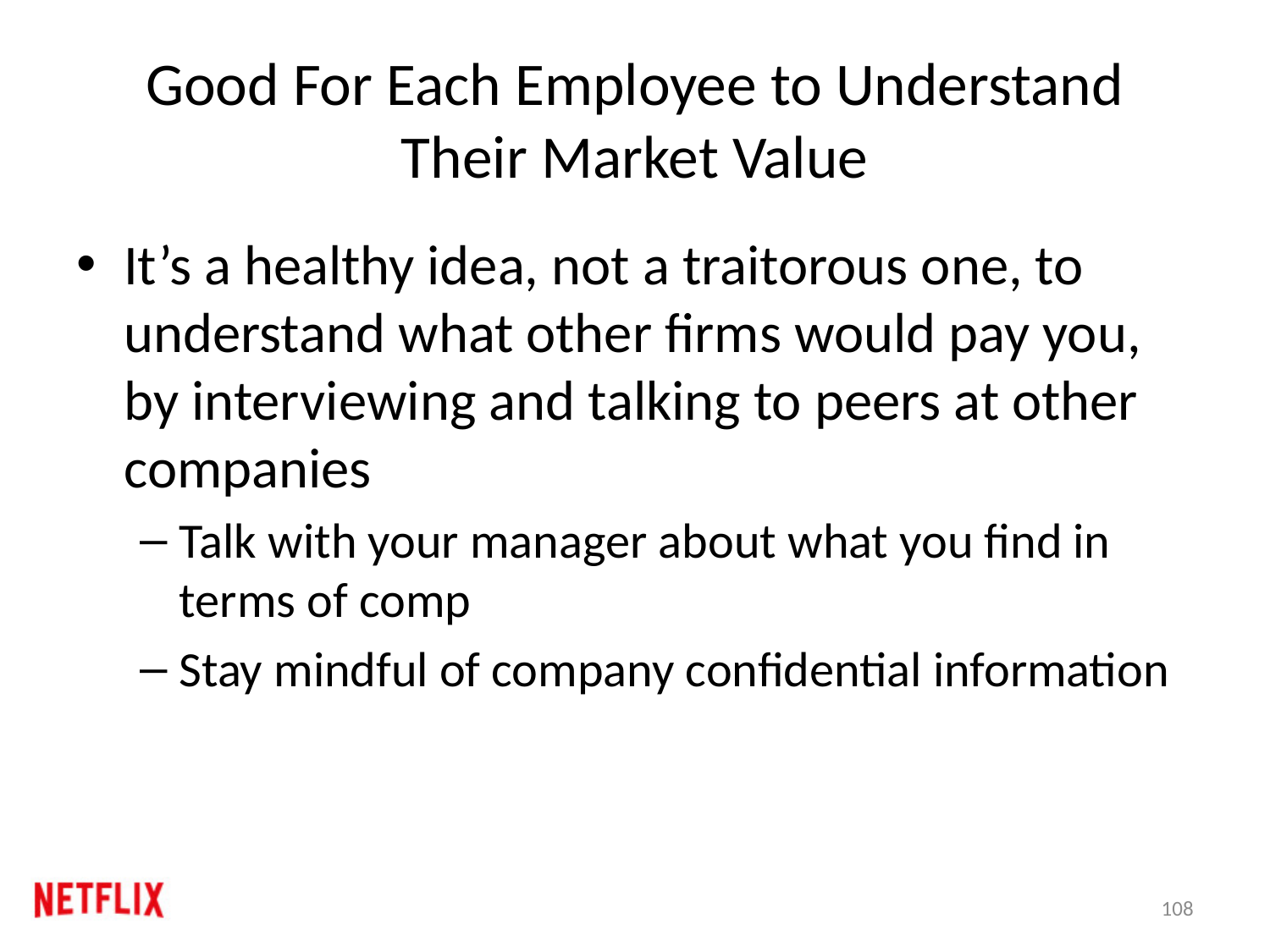

# Good For Each Employee to Understand Their Market Value
It’s a healthy idea, not a traitorous one, to understand what other firms would pay you, by interviewing and talking to peers at other companies
Talk with your manager about what you find in terms of comp
Stay mindful of company confidential information

108